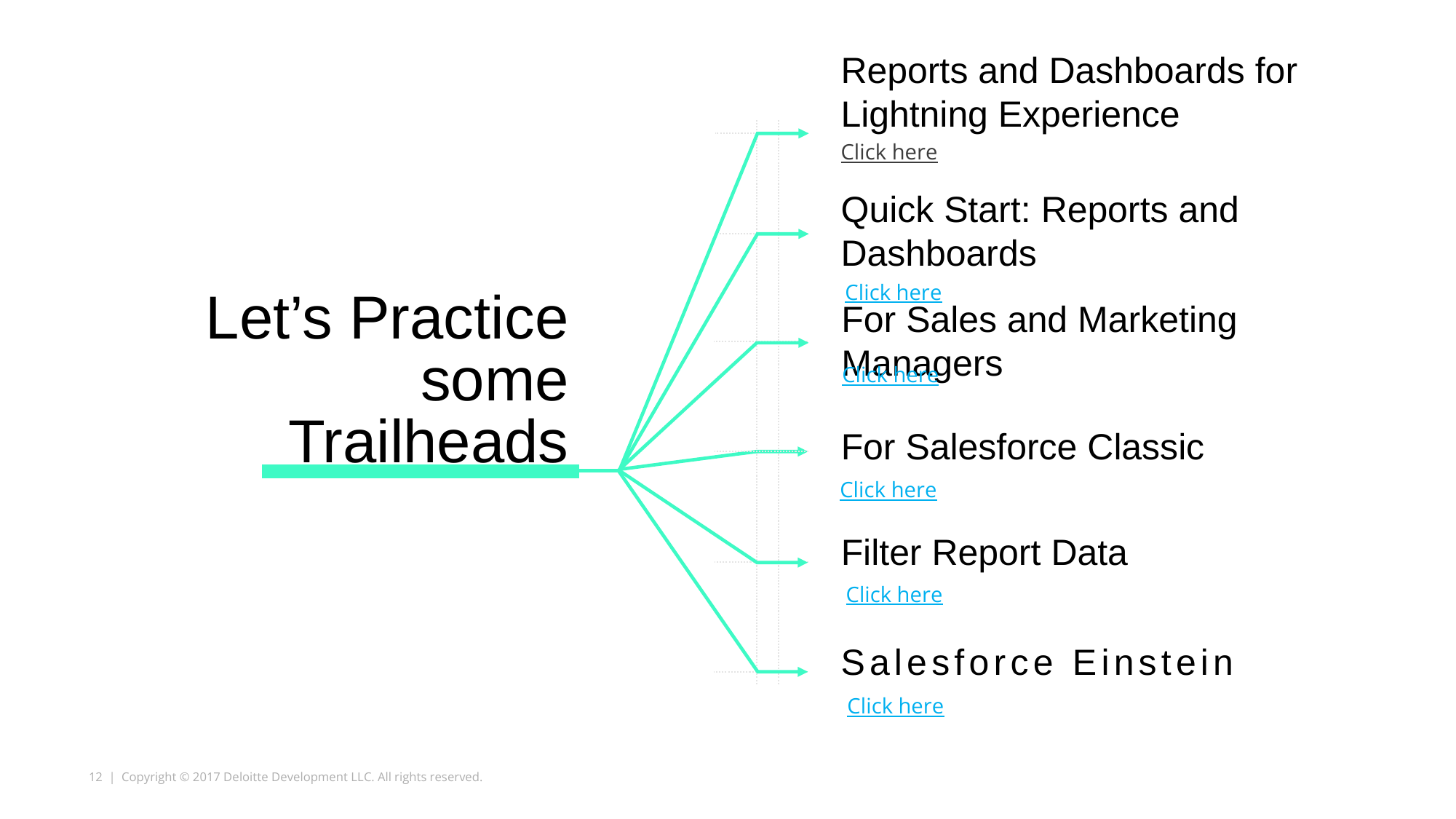

Reports and Dashboards for Lightning Experience

Click here

Quick Start: Reports and Dashboards

Click here

Let’s Practice some Trailheads

For Sales and Marketing Managers

Click here

For Salesforce Classic

Click here

Filter Report Data

Click here
Salesforce Einstein
Click here